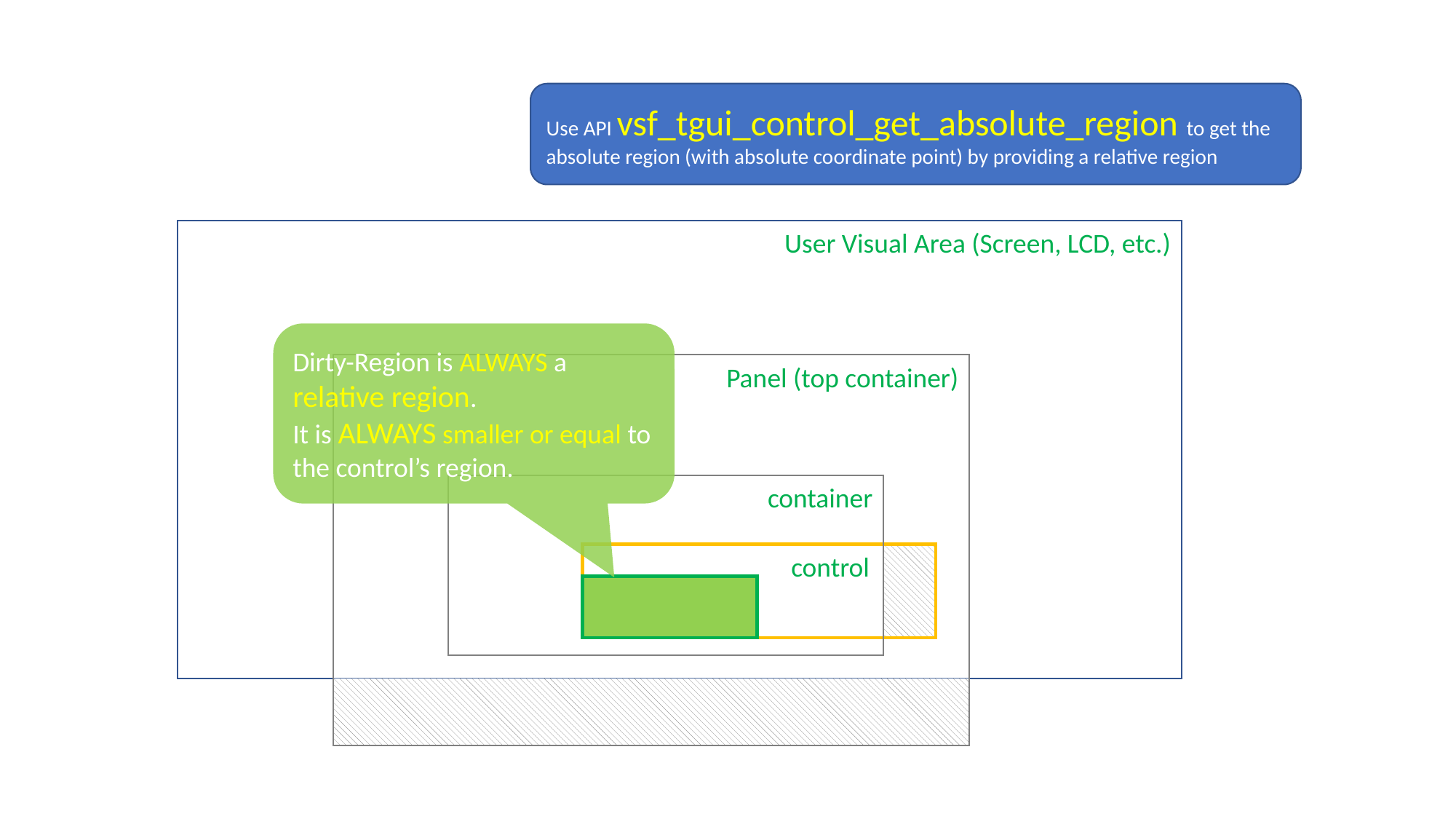

Use API vsf_tgui_control_get_absolute_region to get the absolute region (with absolute coordinate point) by providing a relative region
User Visual Area (Screen, LCD, etc.)
Dirty-Region is ALWAYS a relative region.
It is ALWAYS smaller or equal to the control’s region.
            Panel (top container)
container
                       control